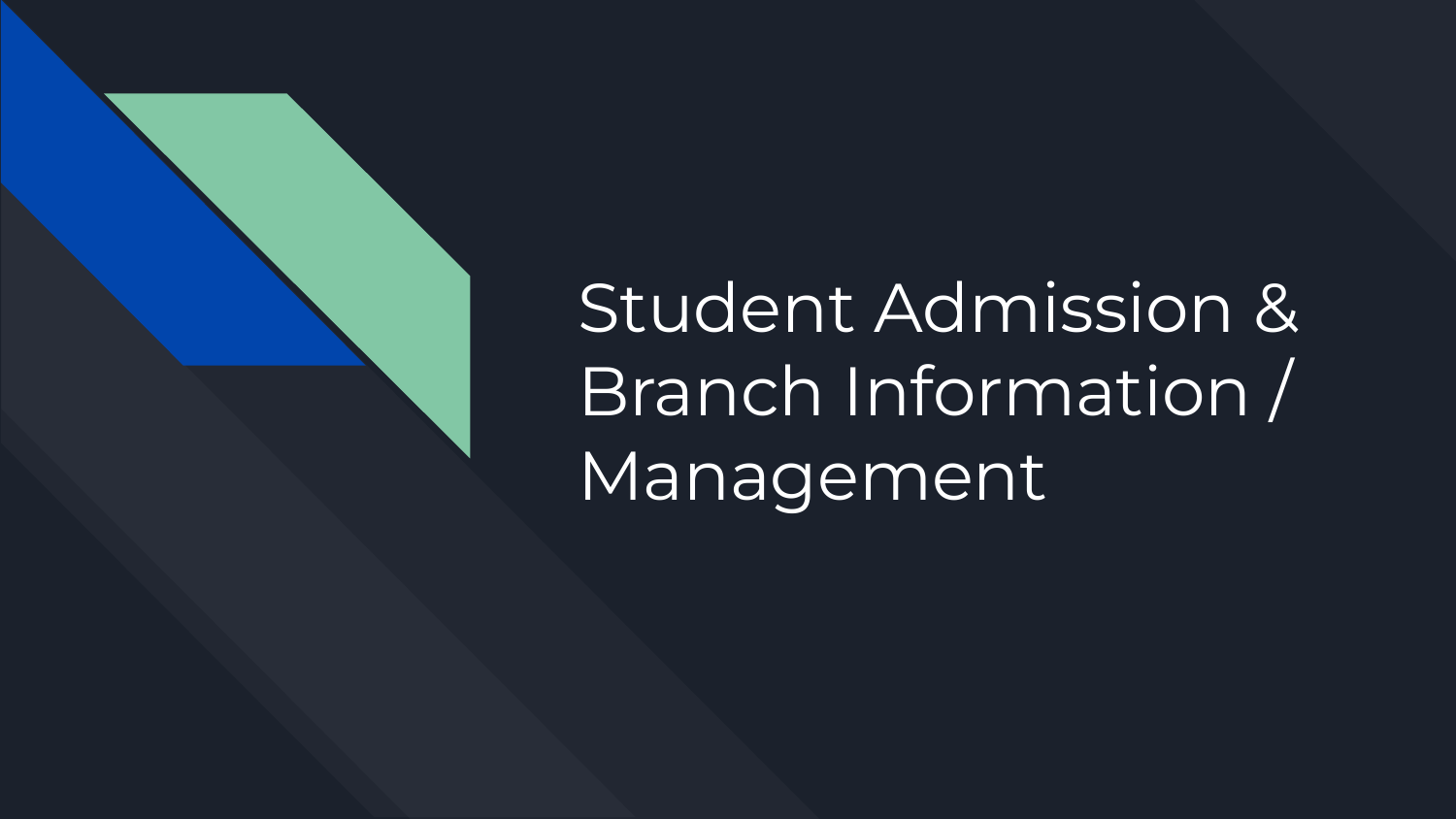

# Student Admission & Branch Information / Management